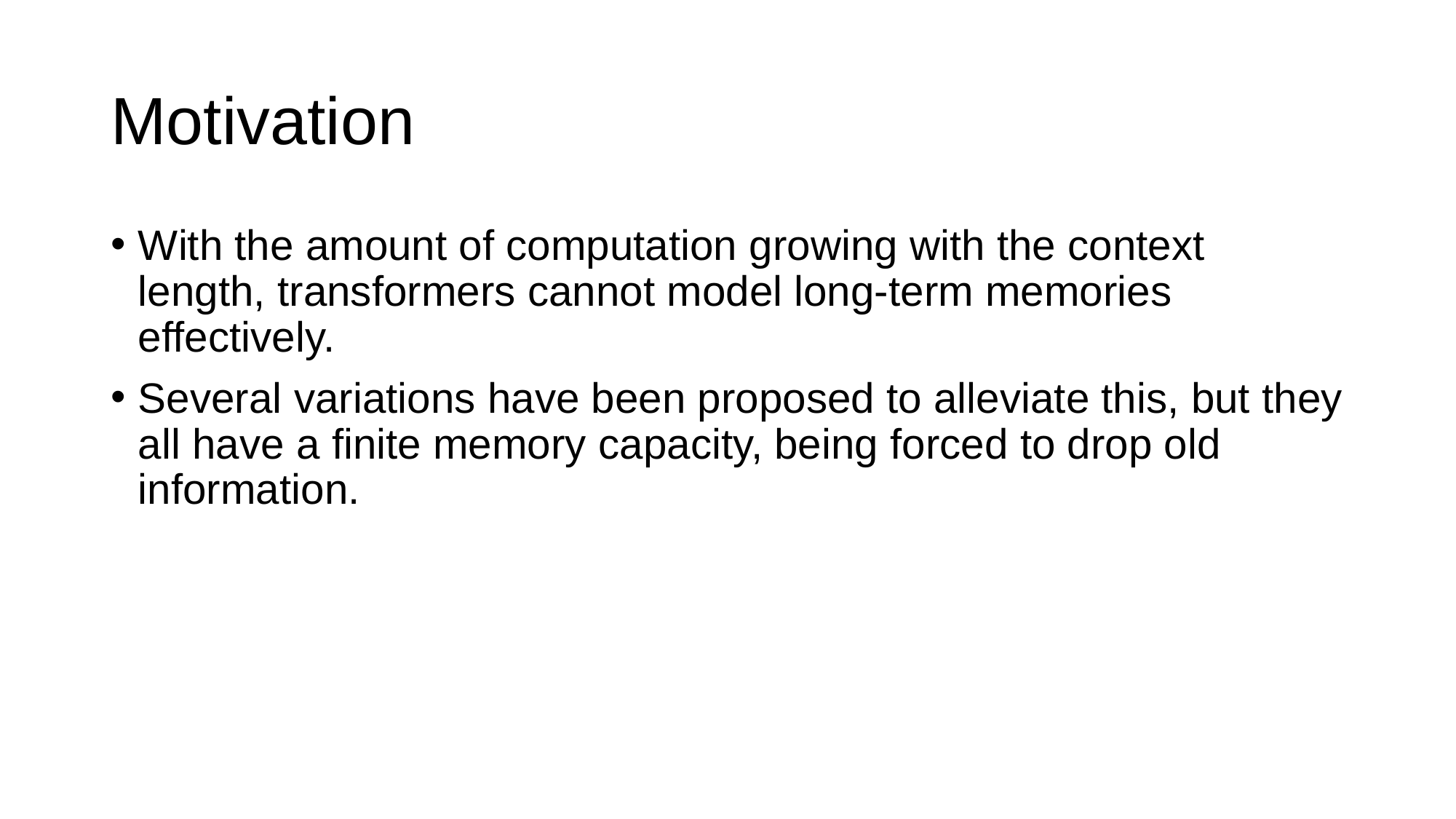

# Motivation
With the amount of computation growing with the context length, transformers cannot model long-term memories effectively.
Several variations have been proposed to alleviate this, but they all have a finite memory capacity, being forced to drop old information.